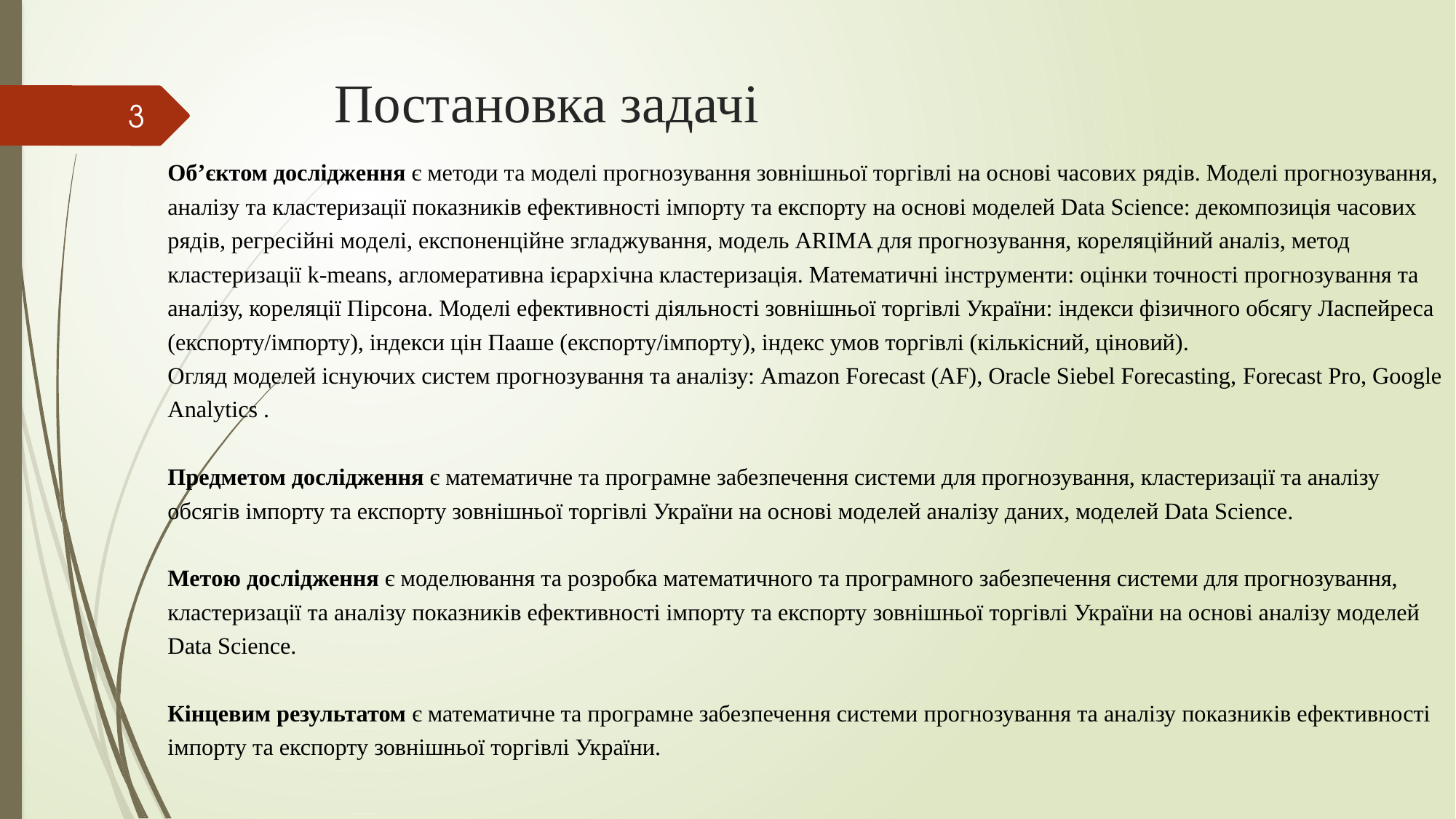

# Постановка задачі
3
Об’єктом дослідження є методи та моделі прогнозування зовнішньої торгівлі на основі часових рядів. Моделі прогнозування, аналізу та кластеризації показників ефективності імпорту та експорту на основі моделей Data Science: декомпозиція часових рядів, регресійні моделі, експоненційне згладжування, модель ARIMA для прогнозування, кореляційний аналіз, метод кластеризації k-means, агломеративна ієрархічна кластеризація. Математичні інструменти: оцінки точності прогнозування та аналізу, кореляції Пірсона. Моделі ефективності діяльності зовнішньої торгівлі України: індекси фізичного обсягу Ласпейреса (експорту/імпорту), індекси цін Пааше (експорту/імпорту), індекс умов торгівлі (кількісний, ціновий).
Огляд моделей існуючих систем прогнозування та аналізу: Amazon Forecast (AF), Oracle Siebel Forecasting, Forecast Pro, Google Analytics .

Предметом дослідження є математичне та програмне забезпечення системи для прогнозування, кластеризації та аналізу обсягів імпорту та експорту зовнішньої торгівлі України на основі моделей аналізу даних, моделей Data Science.

Метою дослідження є моделювання та розробка математичного та програмного забезпечення системи для прогнозування, кластеризації та аналізу показників ефективності імпорту та експорту зовнішньої торгівлі України на основі аналізу моделей Data Science.

Кінцевим результатом є математичне та програмне забезпечення системи прогнозування та аналізу показників ефективності імпорту та експорту зовнішньої торгівлі України.